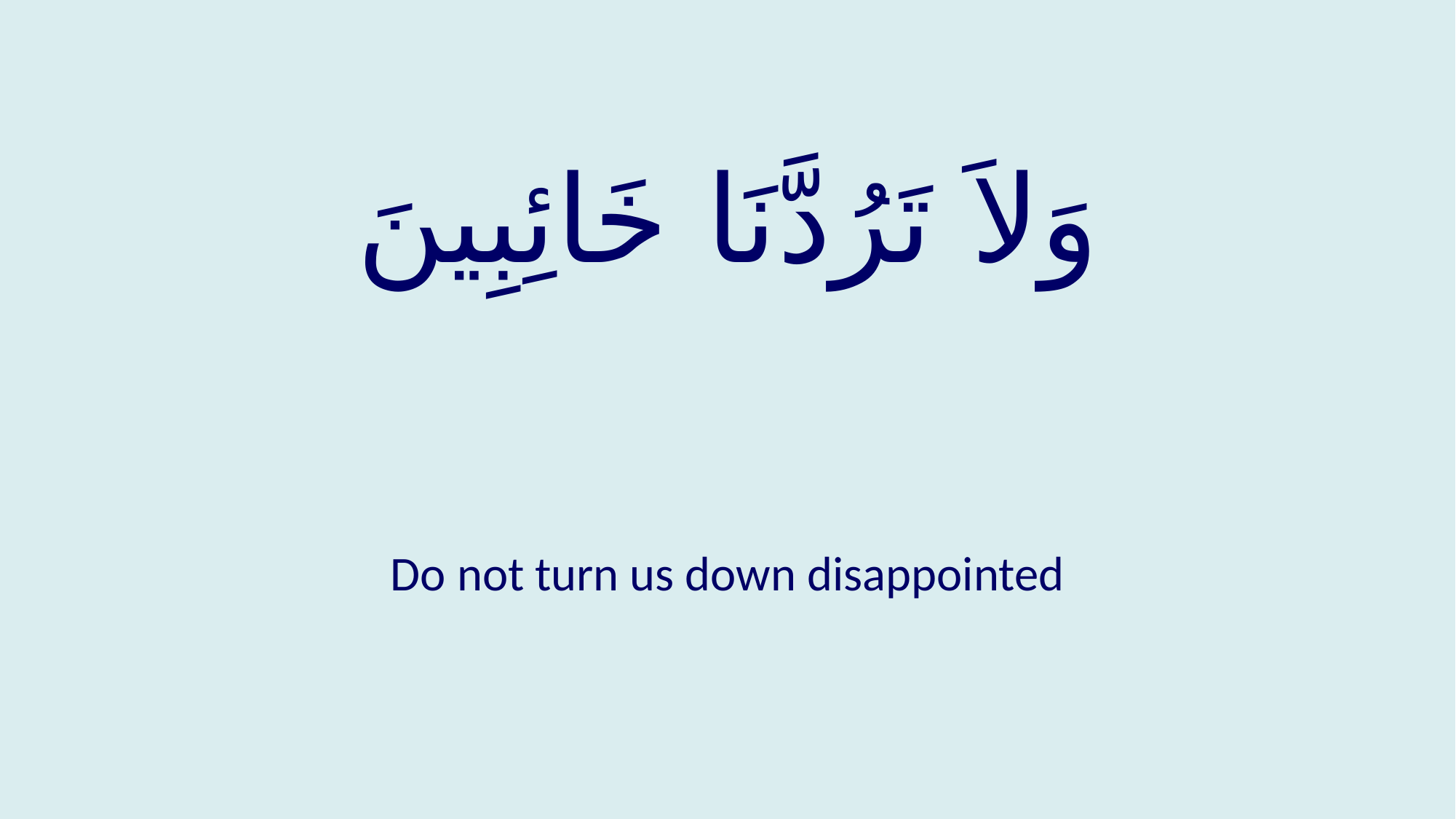

# وَلاَ تَرُدَّنَا خَائِبِينَ
Do not turn us down disappointed